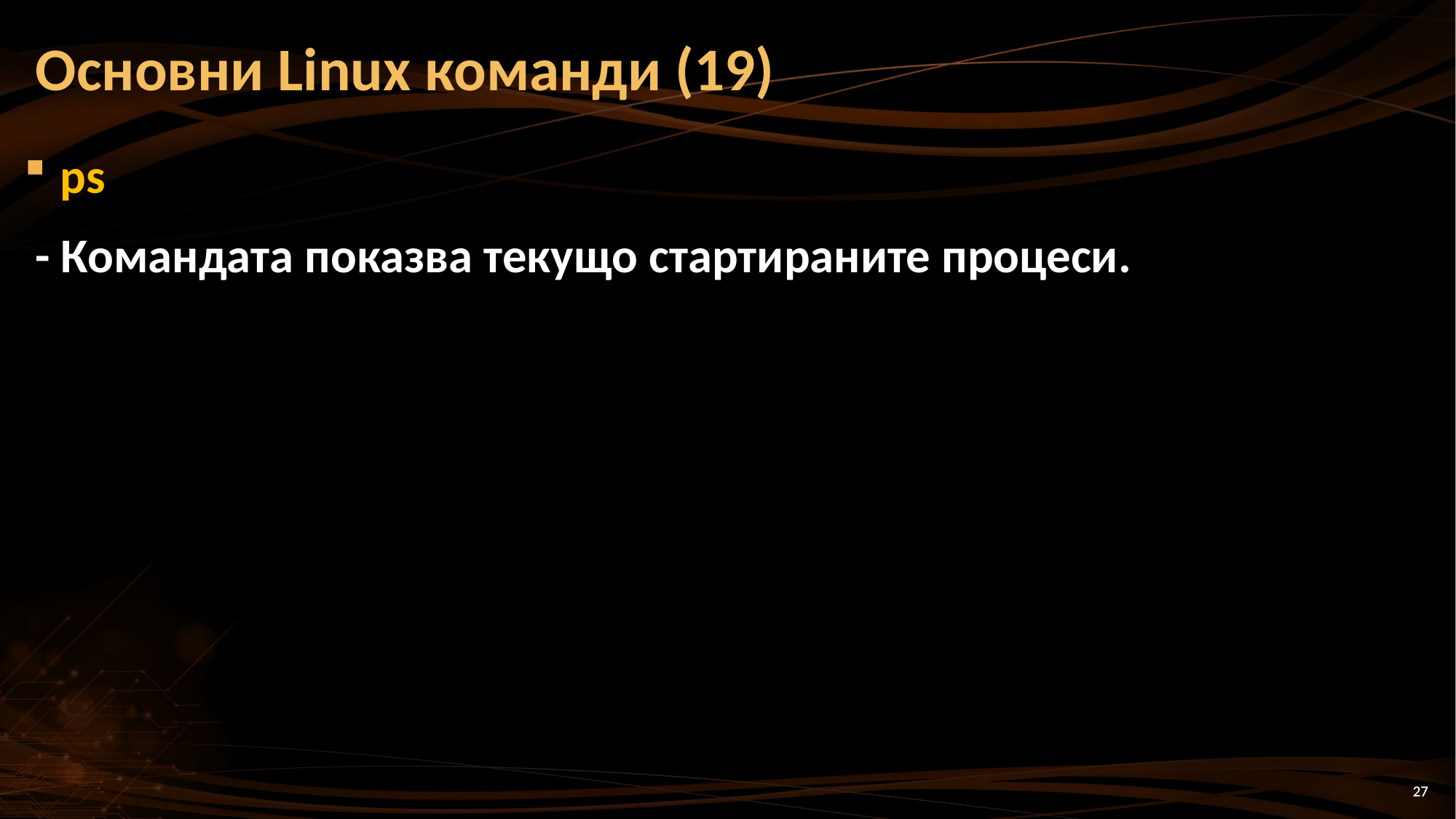

Основни Linux команди (19)
ps
 - Командата показва текущо стартираните процеси.

27
27